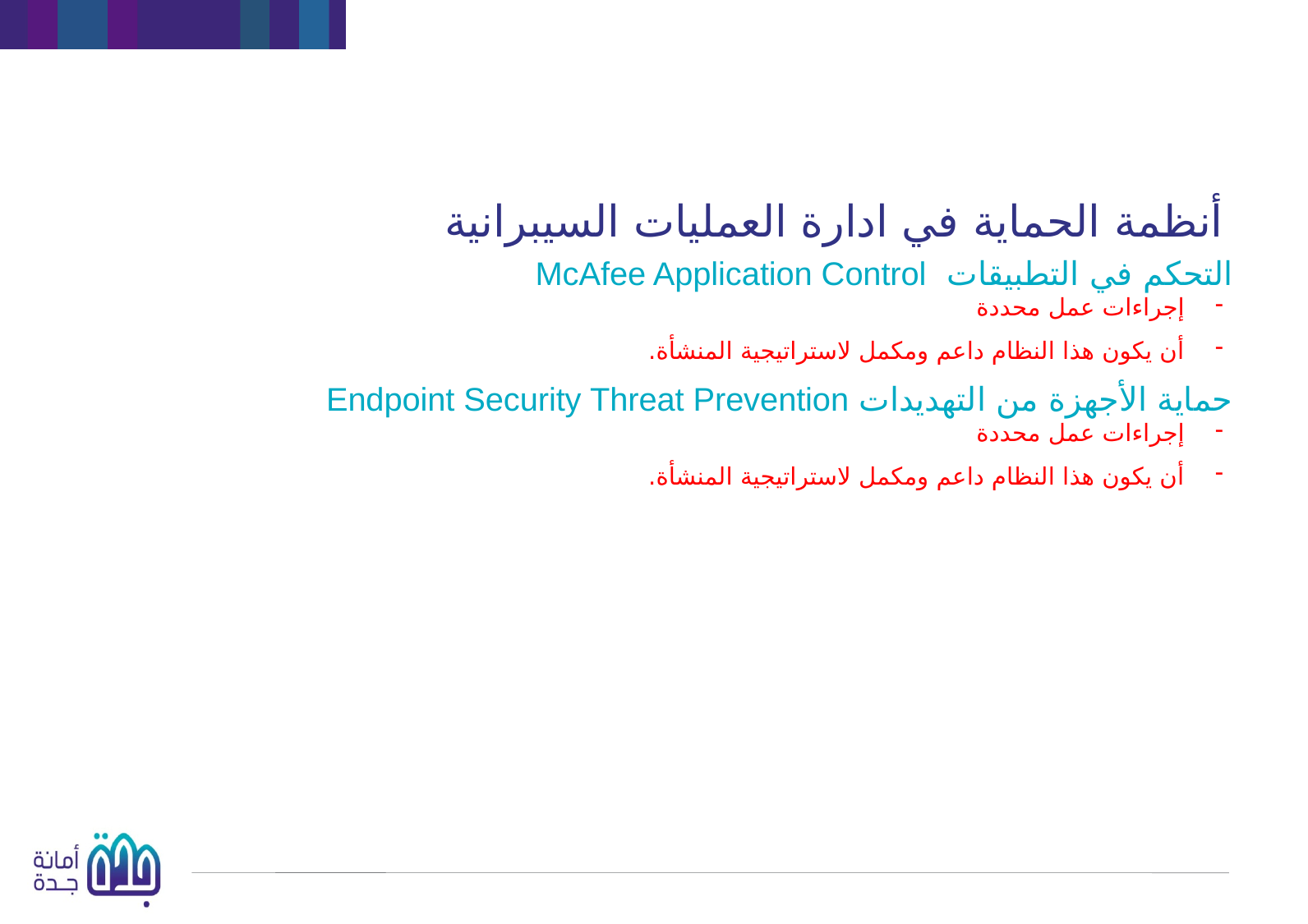

أنظمة الحماية في ادارة العمليات السيبرانية
التحكم في التطبيقات  McAfee Application Control
إجراءات عمل محددة
أن يكون هذا النظام داعم ومكمل لاستراتيجية المنشأة.
حماية الأجهزة من التهديدات Endpoint Security Threat Prevention
إجراءات عمل محددة
أن يكون هذا النظام داعم ومكمل لاستراتيجية المنشأة.